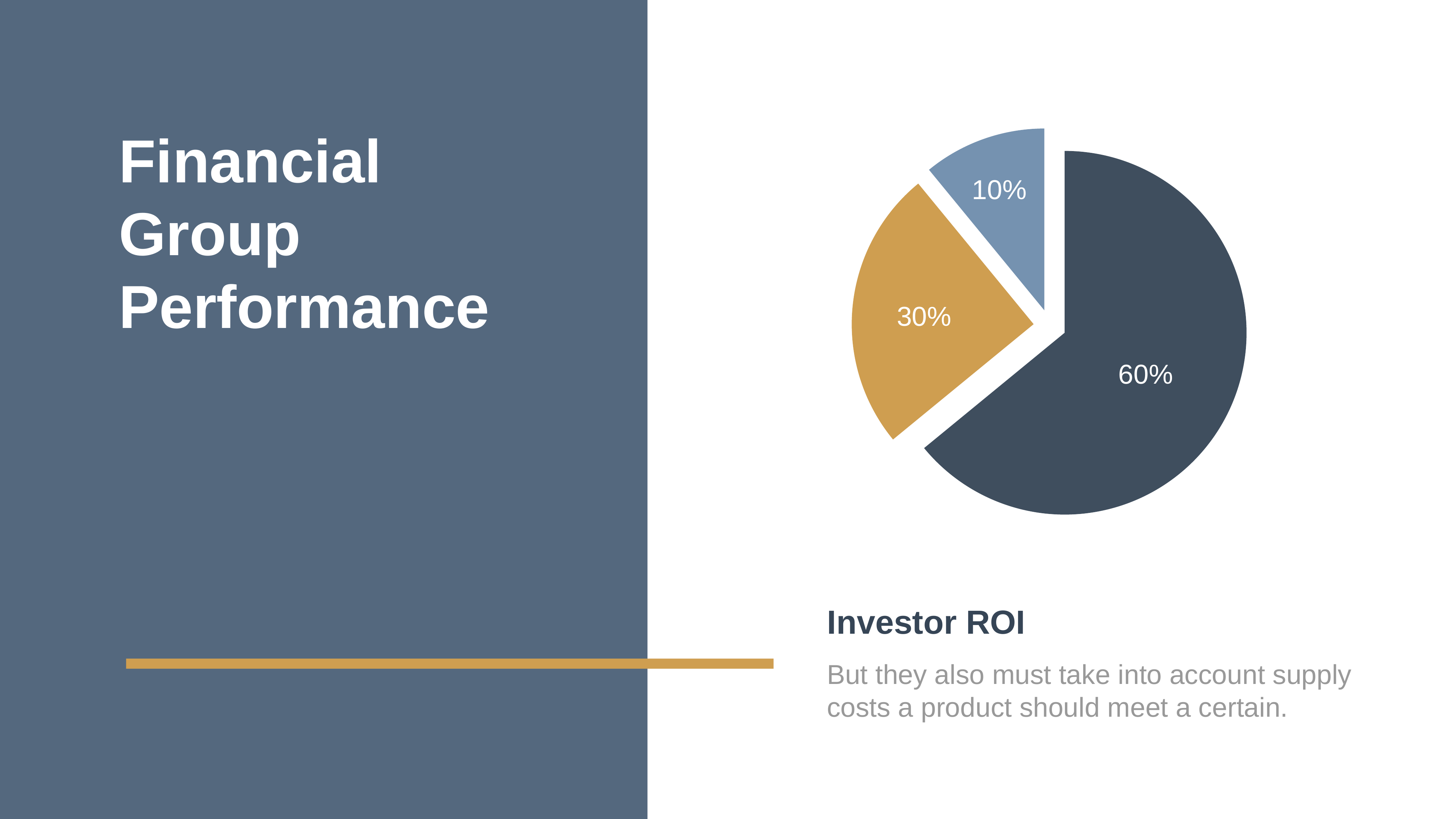

Financial Group Performance

### Chart

| Category | Sales |
|---|---|
| 1st Qtr | 8.2 |
| 2nd Qtr | 3.2 |
| 3rd Qtr | 1.4 |
10%
30%
60%
Investor ROI
But they also must take into account supply costs a product should meet a certain.